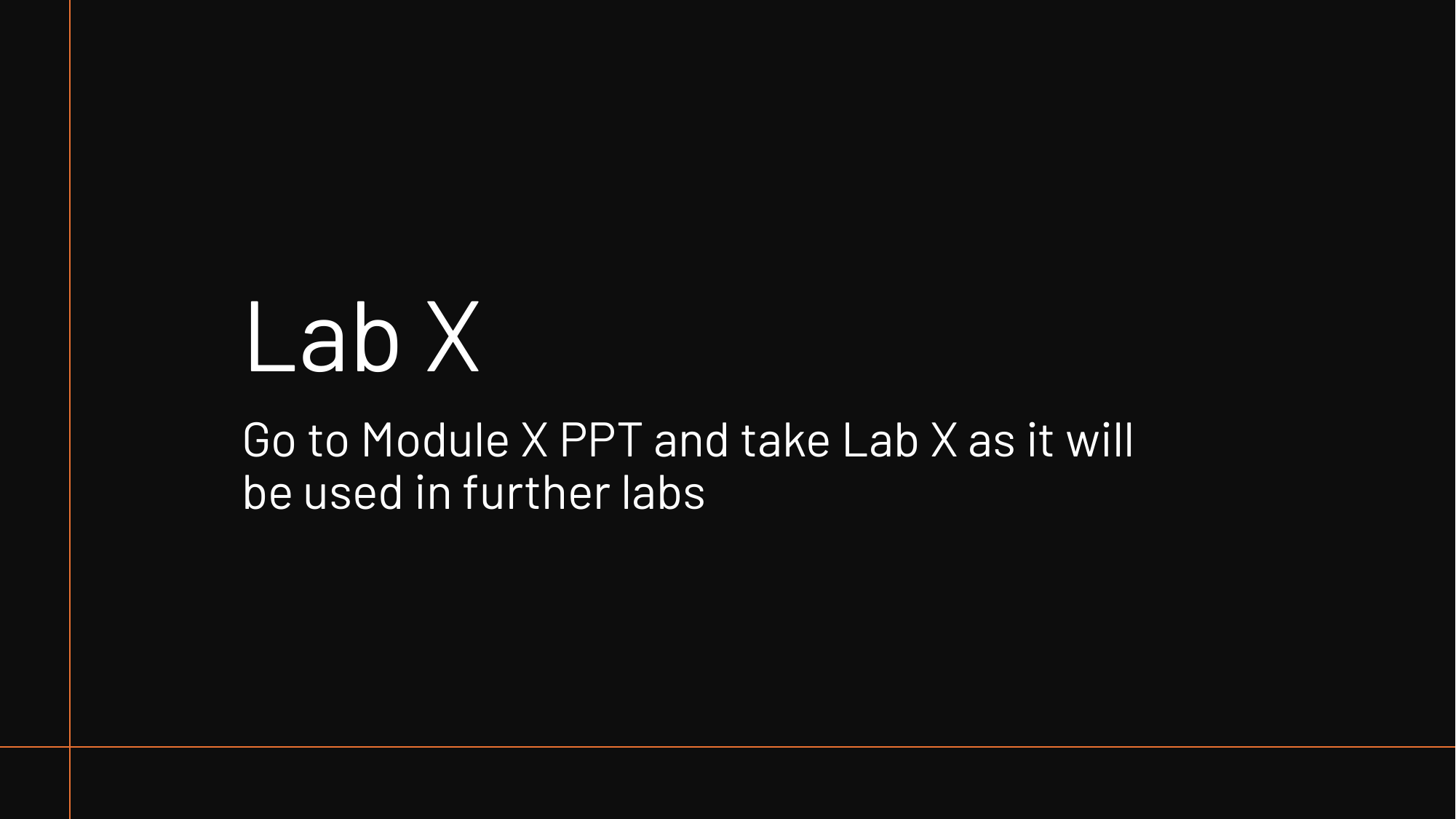

# Lab X
Go to Module X PPT and take Lab X as it will be used in further labs